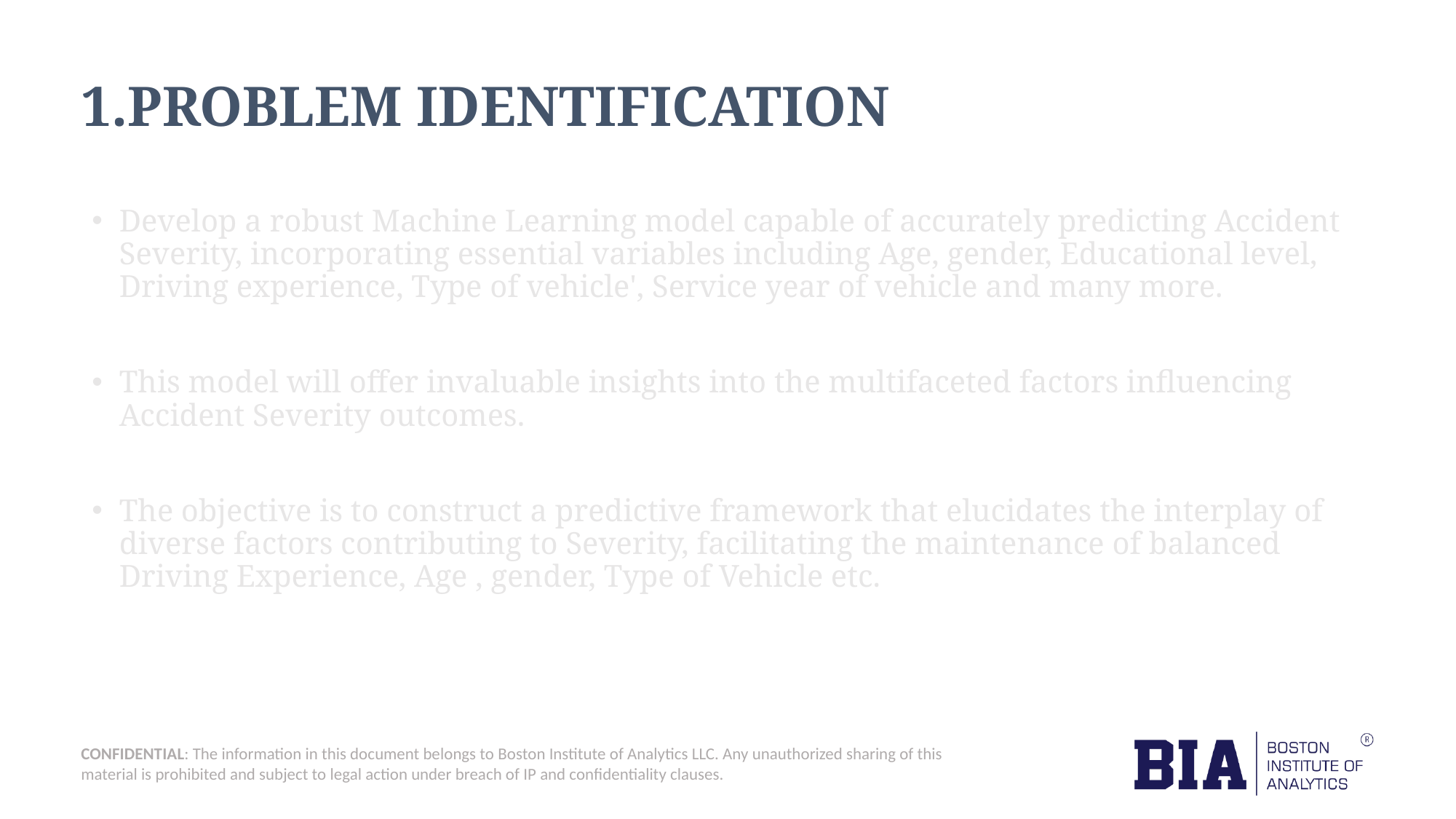

# 1.PROBLEM IDENTIFICATION
Develop a robust Machine Learning model capable of accurately predicting Accident Severity, incorporating essential variables including Age, gender, Educational level, Driving experience, Type of vehicle', Service year of vehicle and many more.

This model will offer invaluable insights into the multifaceted factors influencing Accident Severity outcomes.

The objective is to construct a predictive framework that elucidates the interplay of diverse factors contributing to Severity, facilitating the maintenance of balanced Driving Experience, Age , gender, Type of Vehicle etc.